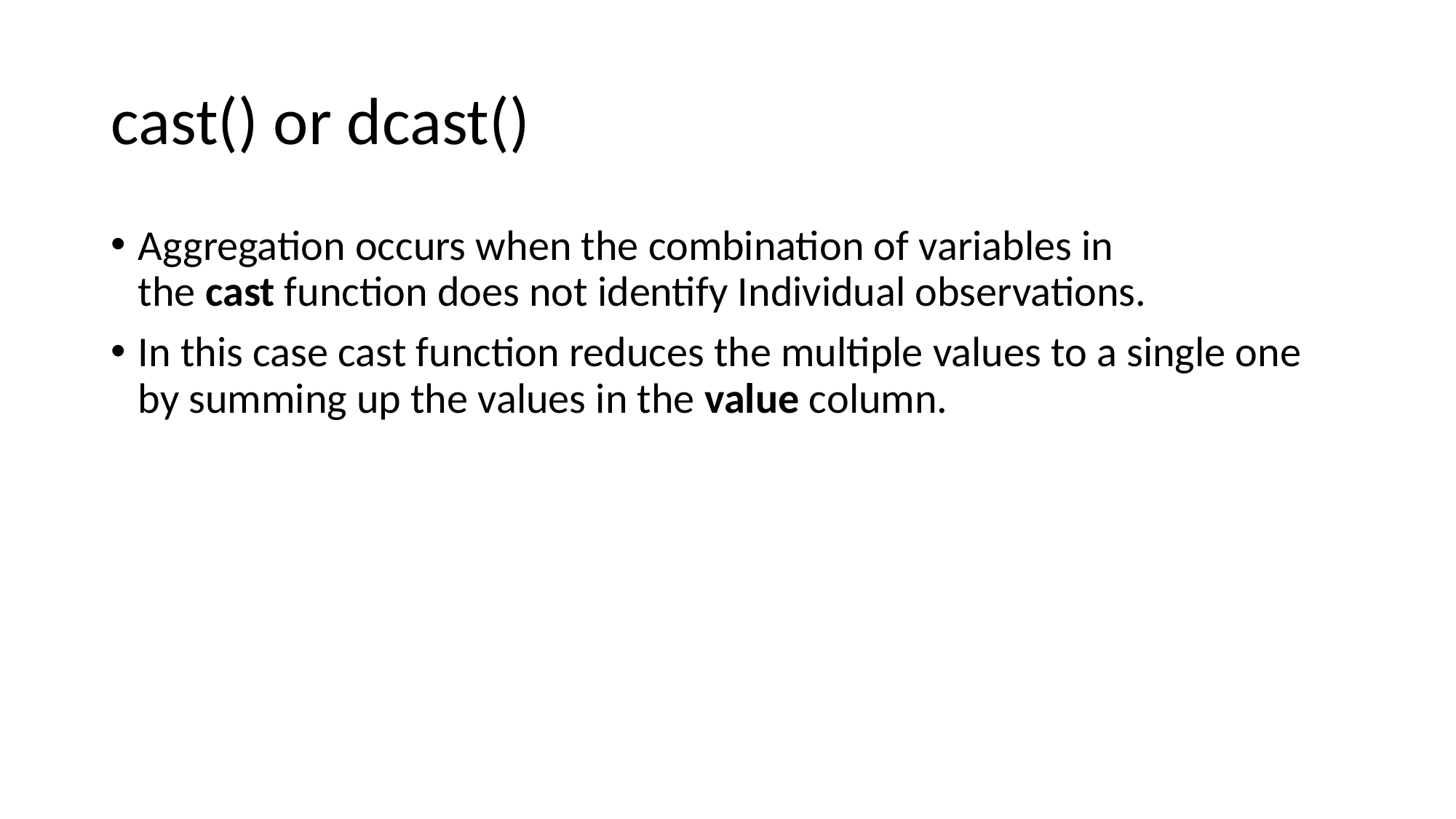

# cast() or dcast()
Aggregation occurs when the combination of variables in the cast function does not identify Individual observations.
In this case cast function reduces the multiple values to a single one by summing up the values in the value column.